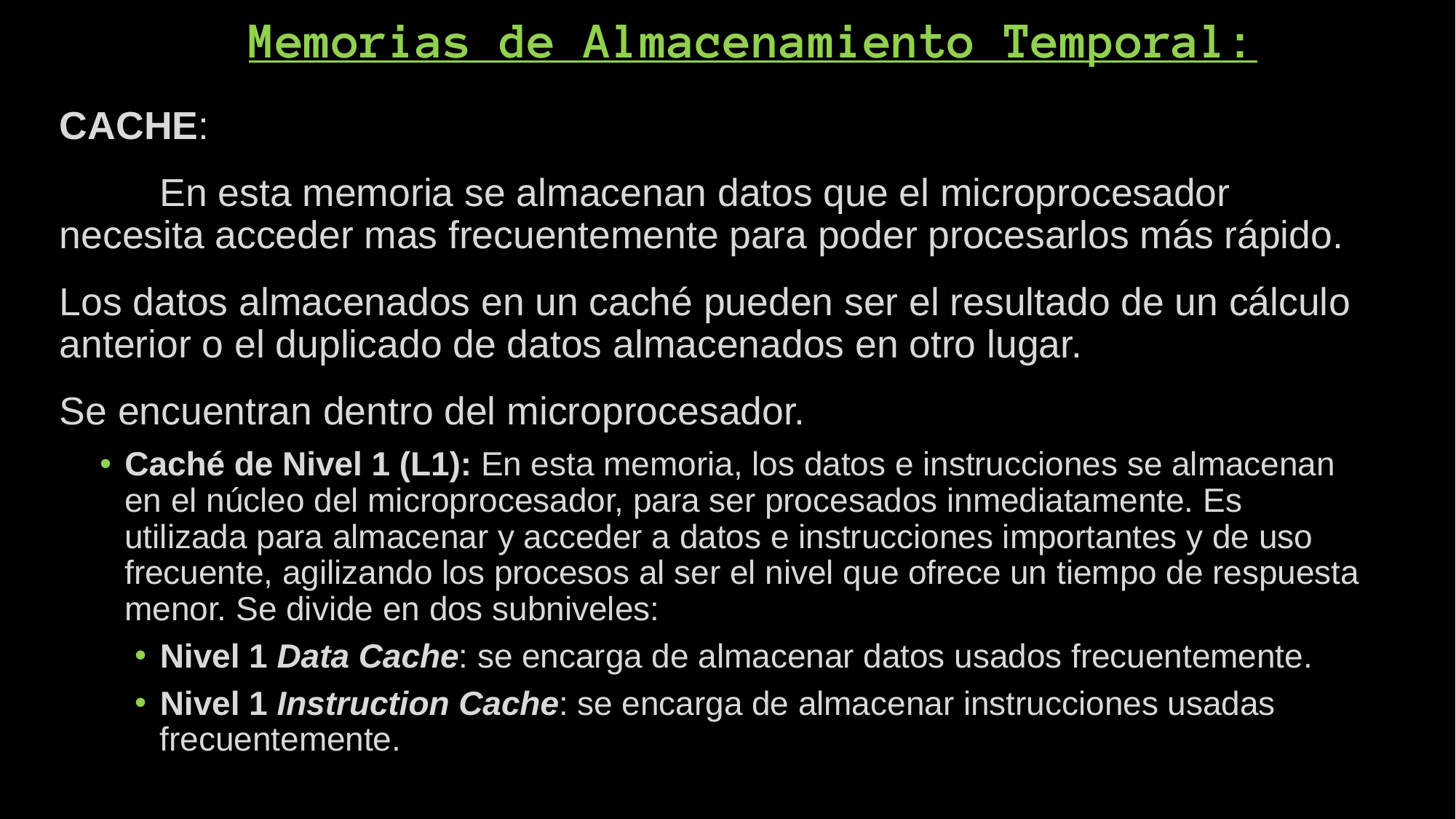

# Memorias de Almacenamiento Temporal:
CACHE:
	En esta memoria se almacenan datos que el microprocesador necesita acceder mas frecuentemente para poder procesarlos más rápido.
Los datos almacenados en un caché pueden ser el resultado de un cálculo anterior o el duplicado de datos almacenados en otro lugar.
Se encuentran dentro del microprocesador.
Caché de Nivel 1 (L1): En esta memoria, los datos e instrucciones se almacenan en el núcleo del microprocesador, para ser procesados inmediatamente. Es utilizada para almacenar y acceder a datos e instrucciones importantes y de uso frecuente, agilizando los procesos al ser el nivel que ofrece un tiempo de respuesta menor. Se divide en dos subniveles:
Nivel 1 Data Cache: se encarga de almacenar datos usados frecuentemente.
Nivel 1 Instruction Cache: se encarga de almacenar instrucciones usadas frecuentemente.